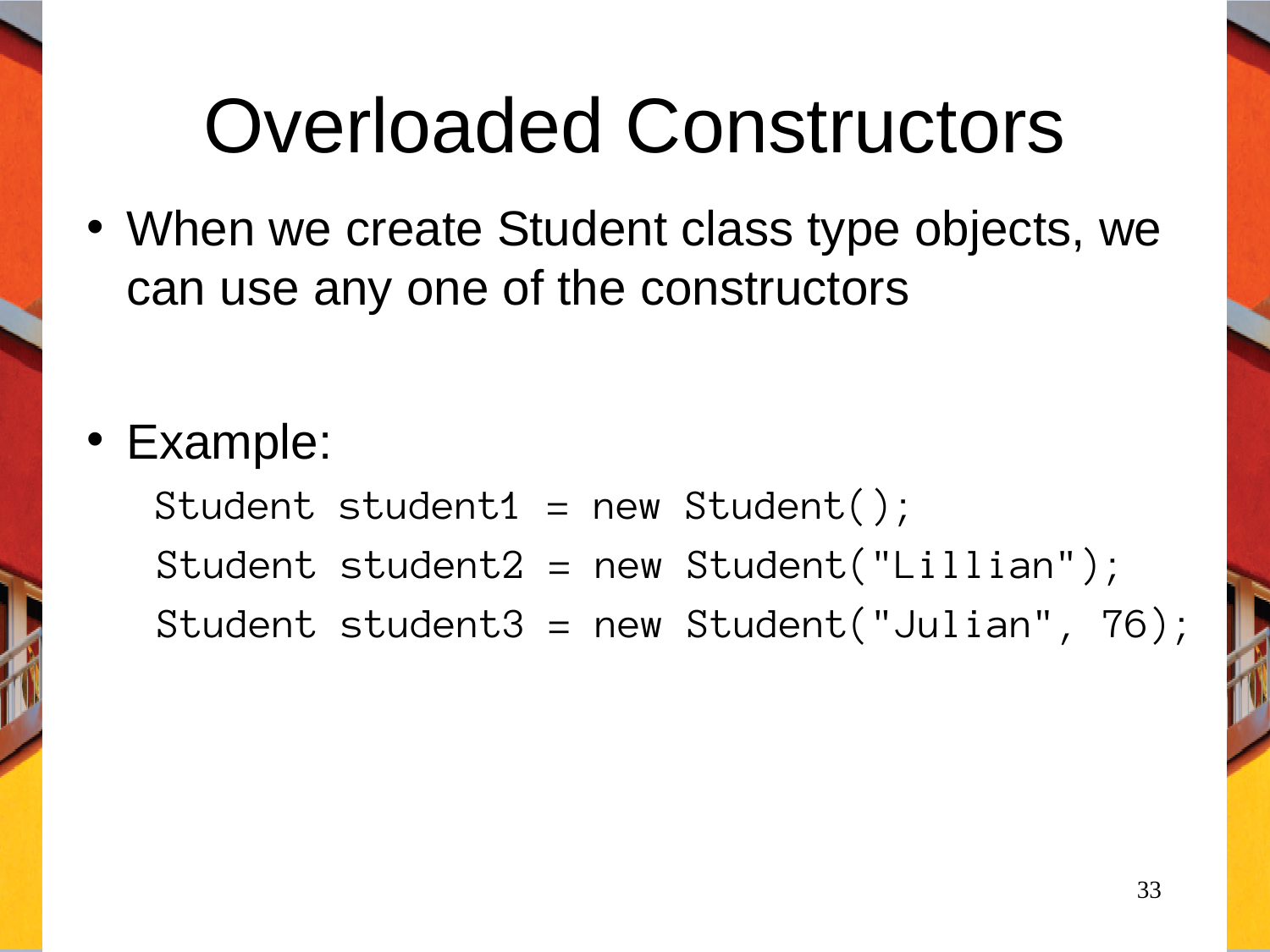

# Overloaded Constructors
When we create Student class type objects, we can use any one of the constructors

Example:
   Student student1 = new Student();
	 Student student2 = new Student("Lillian");
	 Student student3 = new Student("Julian", 76);
33